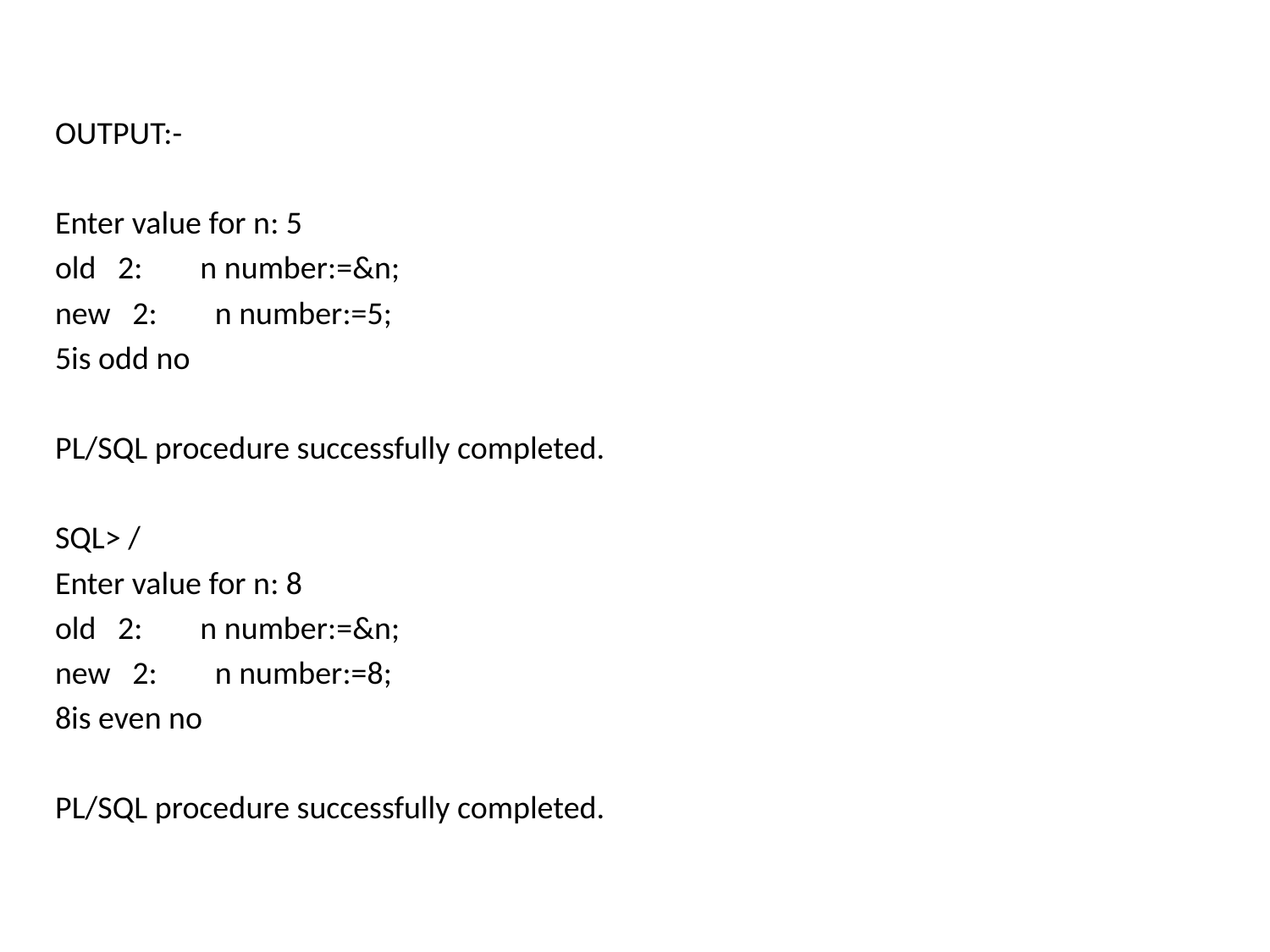

#
OUTPUT:-

Enter value for n: 5
old   2:        n number:=&n;
new   2:        n number:=5;
5is odd no

PL/SQL procedure successfully completed.

SQL> /
Enter value for n: 8
old   2:        n number:=&n;
new   2:        n number:=8;
8is even no

PL/SQL procedure successfully completed.